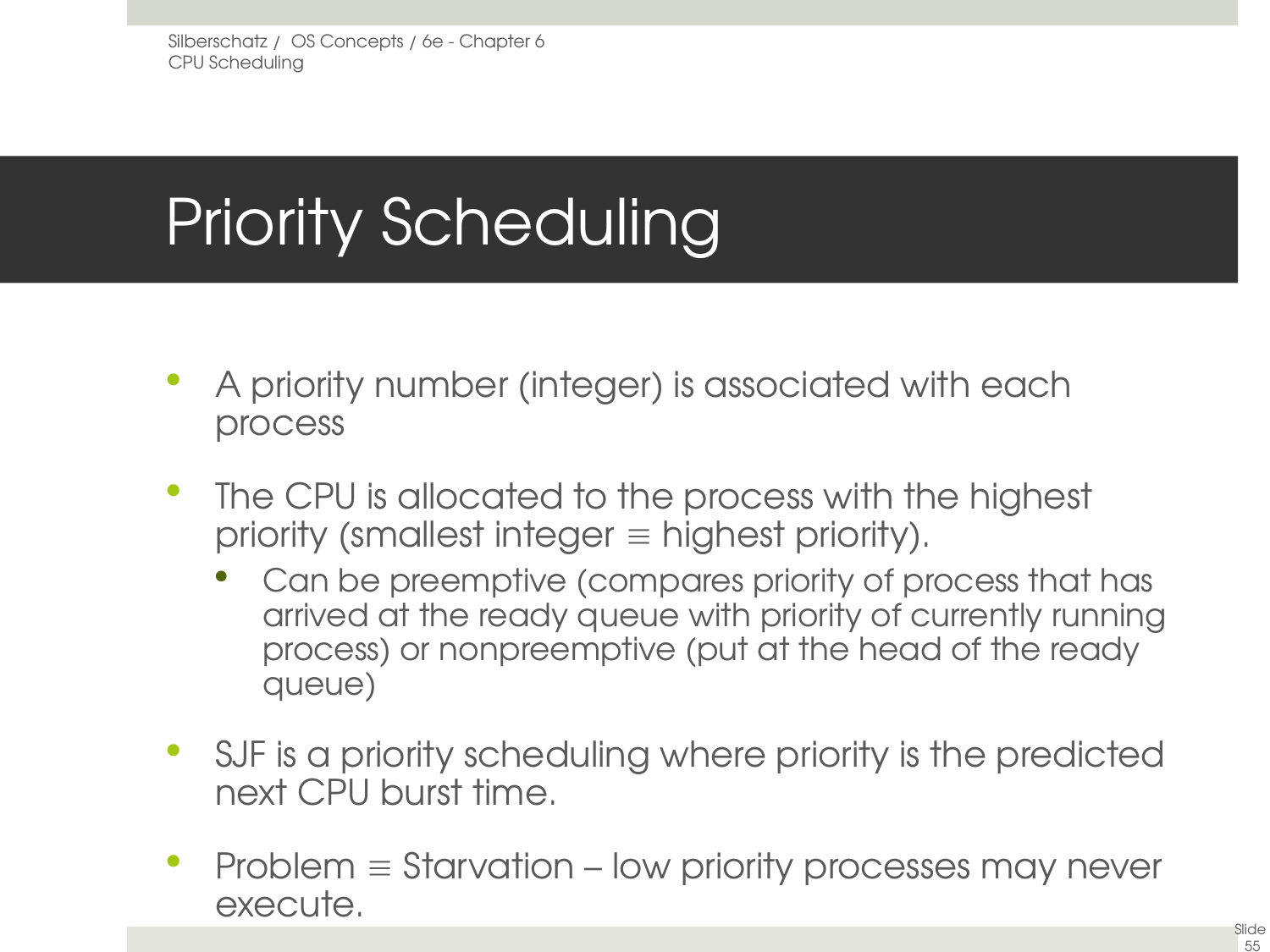

Silberschatz /  OS Concepts / 6e - Chapter 6 CPU Scheduling
# Priority Scheduling
A priority number (integer) is associated with each process
The CPU is allocated to the process with the highest priority (smallest integer ≡ highest priority).
Can be preemptive (compares priority of process that has arrived at the ready queue with priority of currently running process) or nonpreemptive (put at the head of the ready queue)
SJF is a priority scheduling where priority is the predicted next CPU burst time.
Problem ≡ Starvation – low priority processes may never execute.
Solution ≡ Aging – as time progresses increase the priority of the process.
Slide 55